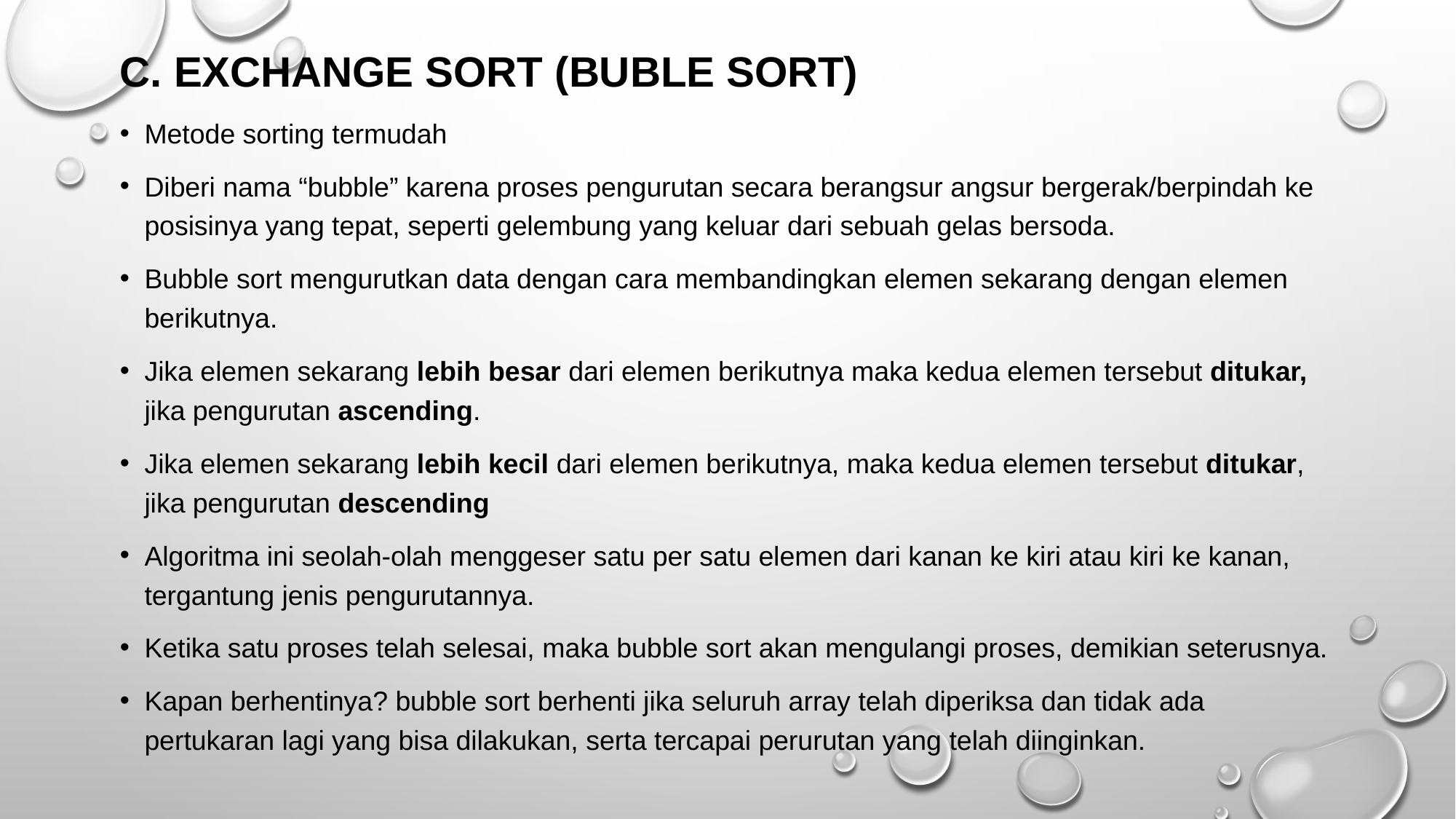

# c. Exchange Sort (Buble Sort)
Metode sorting termudah
Diberi nama “bubble” karena proses pengurutan secara berangsur angsur bergerak/berpindah ke posisinya yang tepat, seperti gelembung yang keluar dari sebuah gelas bersoda.
Bubble sort mengurutkan data dengan cara membandingkan elemen sekarang dengan elemen berikutnya.
Jika elemen sekarang lebih besar dari elemen berikutnya maka kedua elemen tersebut ditukar, jika pengurutan ascending.
Jika elemen sekarang lebih kecil dari elemen berikutnya, maka kedua elemen tersebut ditukar, jika pengurutan descending
Algoritma ini seolah-olah menggeser satu per satu elemen dari kanan ke kiri atau kiri ke kanan, tergantung jenis pengurutannya.
Ketika satu proses telah selesai, maka bubble sort akan mengulangi proses, demikian seterusnya.
Kapan berhentinya? bubble sort berhenti jika seluruh array telah diperiksa dan tidak ada pertukaran lagi yang bisa dilakukan, serta tercapai perurutan yang telah diinginkan.